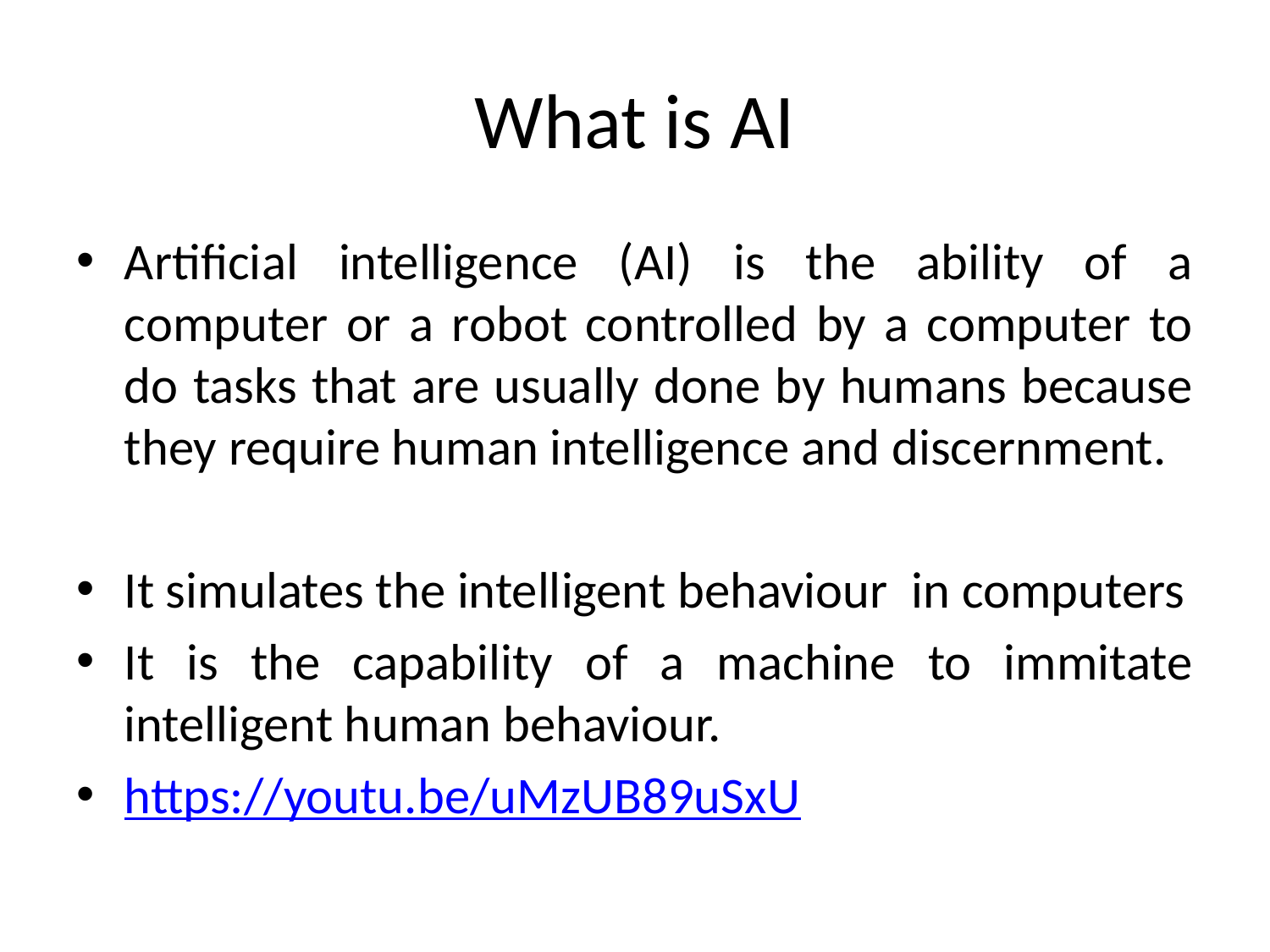

# What is AI
Artificial intelligence (AI) is the ability of a computer or a robot controlled by a computer to do tasks that are usually done by humans because they require human intelligence and discernment.

It simulates the intelligent behaviour  in computers
It is the capability of a machine to immitate intelligent human behaviour.
https://youtu.be/uMzUB89uSxU